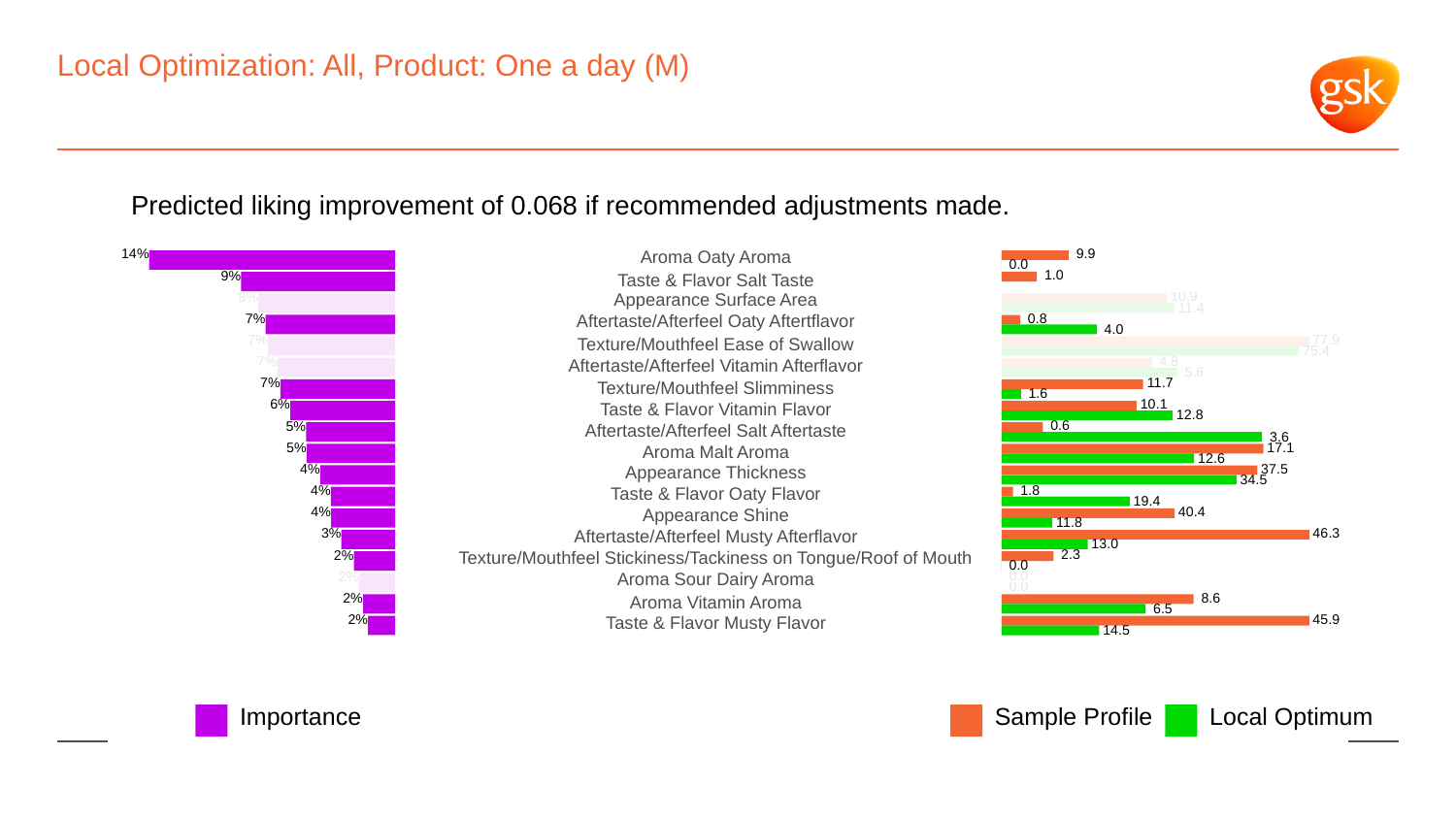

# Local Optimization: All, Product: One a day (M)

Predicted liking improvement of 0.068 if recommended adjustments made.

  9.9
14%
Aroma Oaty Aroma

  0.0
  1.0
9%

Taste & Flavor Salt Taste
 10.9
8%
Appearance Surface Area

 11.4
  0.8
7%
Aftertaste/Afterfeel Oaty Aftertflavor

  4.0
 77.9
7%

Texture/Mouthfeel Ease of Swallow

 75.4
  4.8
7%

Aftertaste/Afterfeel Vitamin Afterflavor

  5.6
7%
 11.7

Texture/Mouthfeel Slimminess

  1.6
 10.1
6%

Taste & Flavor Vitamin Flavor

 12.8
  0.6
5%

Aftertaste/Afterfeel Salt Aftertaste

  3.6
5%
 17.1

Aroma Malt Aroma

 12.6
 37.5
4%
Appearance Thickness

 34.5
  1.8
4%
Taste & Flavor Oaty Flavor

 19.4
 40.4
4%
Appearance Shine

 11.8
 46.3
3%
Aftertaste/Afterfeel Musty Afterflavor

 13.0
  2.3
2%
Texture/Mouthfeel Stickiness/Tackiness on Tongue/Roof of Mouth

  0.0
  0.0
2%
Aroma Sour Dairy Aroma

  0.0
  8.6
2%

Aroma Vitamin Aroma

  6.5
 45.9
2%
Taste & Flavor Musty Flavor

 14.5

Local Optimum
Sample Profile
Importance